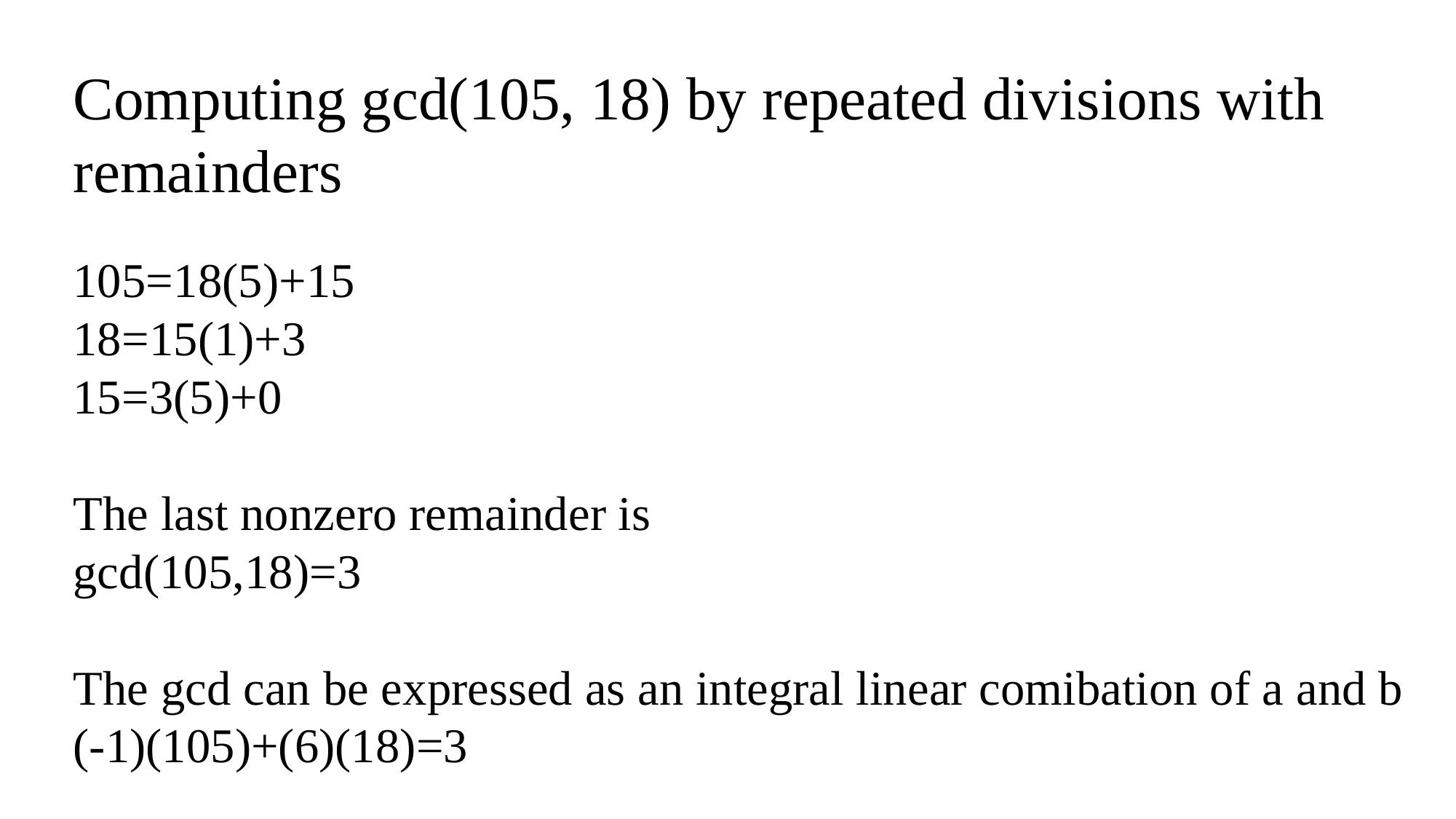

Computing gcd(105, 18) by repeated divisions with remainders

105=18(5)+15
18=15(1)+3
15=3(5)+0

The last nonzero remainder is
gcd(105,18)=3

The gcd can be expressed as an integral linear comibation of a and b
(-1)(105)+(6)(18)=3